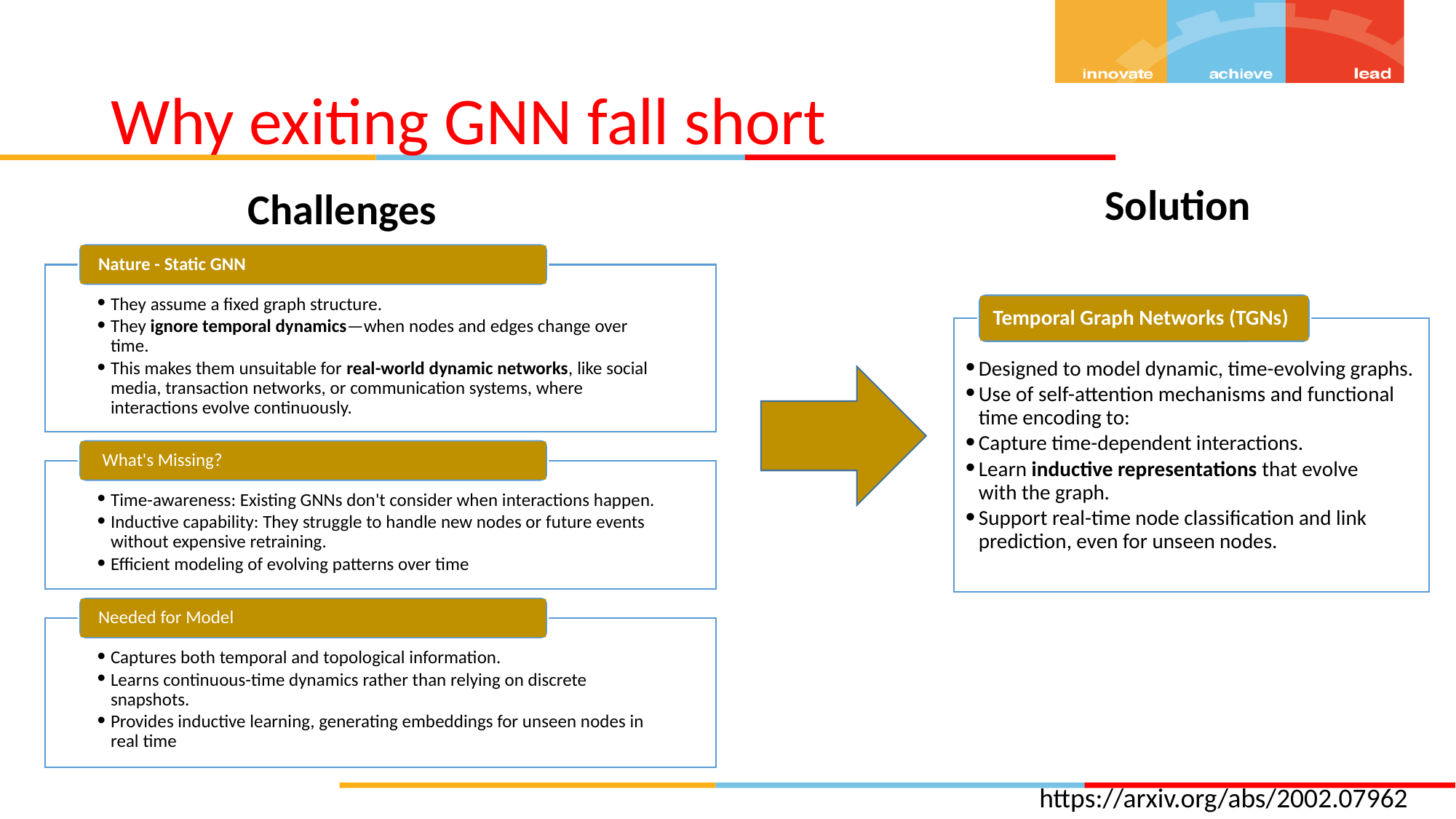

# Why exiting GNN fall short
Solution
Challenges

Nature - Static GNN

They assume a fixed graph structure.
They ignore temporal dynamics—when nodes and edges change over time.
This makes them unsuitable for real-world dynamic networks, like social media, transaction networks, or communication systems, where interactions evolve continuously.

 What's Missing?

Time-awareness: Existing GNNs don't consider when interactions happen.
Inductive capability: They struggle to handle new nodes or future events without expensive retraining.
Efficient modeling of evolving patterns over time

Needed for Model

Captures both temporal and topological information.
Learns continuous-time dynamics rather than relying on discrete snapshots.
Provides inductive learning, generating embeddings for unseen nodes in real time

Temporal Graph Networks (TGNs)

Designed to model dynamic, time-evolving graphs.
Use of self-attention mechanisms and functional time encoding to:
Capture time-dependent interactions.
Learn inductive representations that evolve 	with the graph.
Support real-time node classification and link prediction, even for unseen nodes.

https://arxiv.org/abs/2002.07962